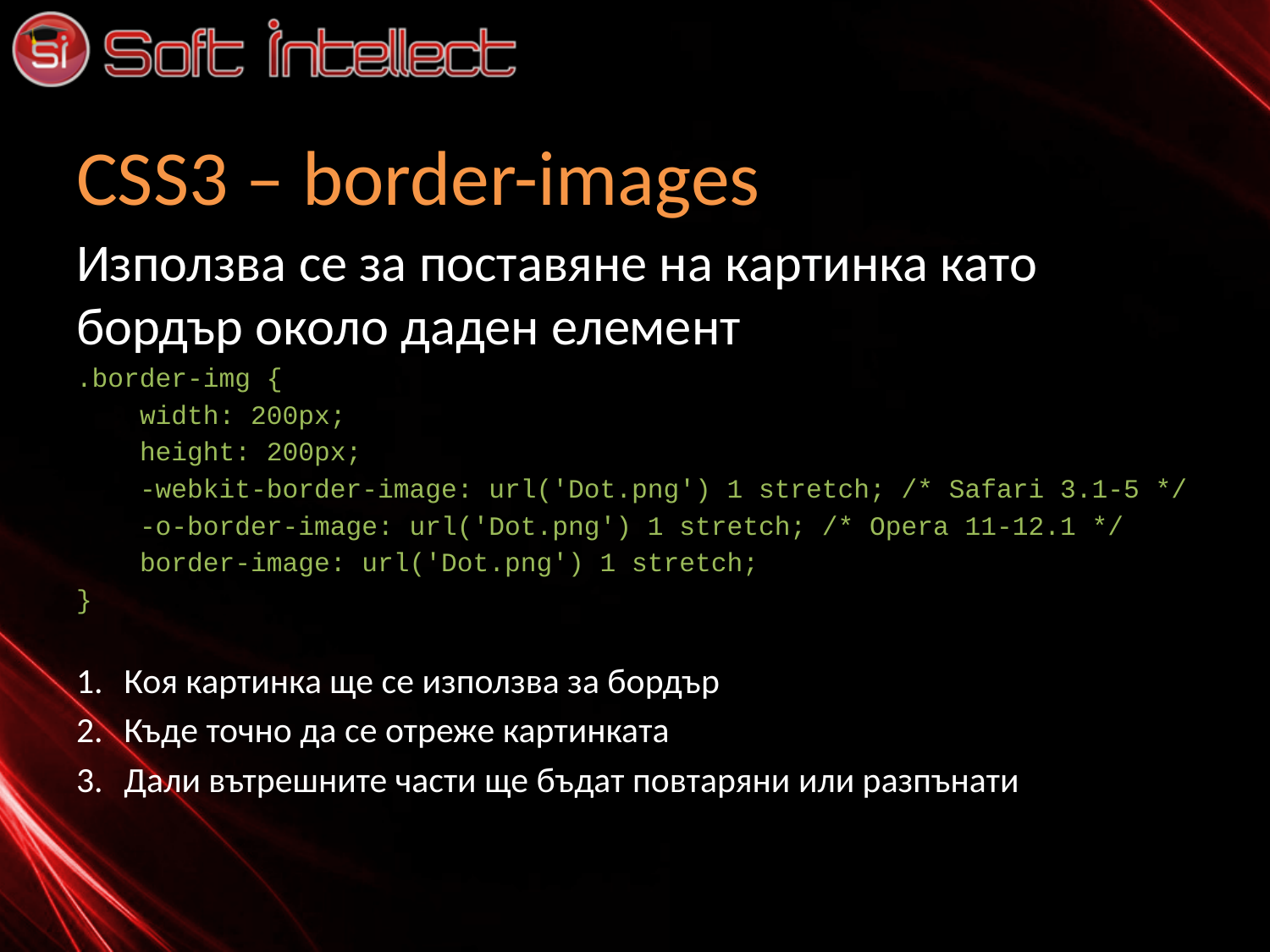

# CSS3 – border-images
Използва се за поставяне на картинка като бордър около даден елемент
.border-img {
    width: 200px;
    height: 200px;
    -webkit-border-image: url('Dot.png') 1 stretch; /* Safari 3.1-5 */
    -o-border-image: url('Dot.png') 1 stretch; /* Opera 11-12.1 */
    border-image: url('Dot.png') 1 stretch;
}

Коя картинка ще се използва за бордър
Къде точно да се отреже картинката
Дали вътрешните части ще бъдат повтаряни или разпънати